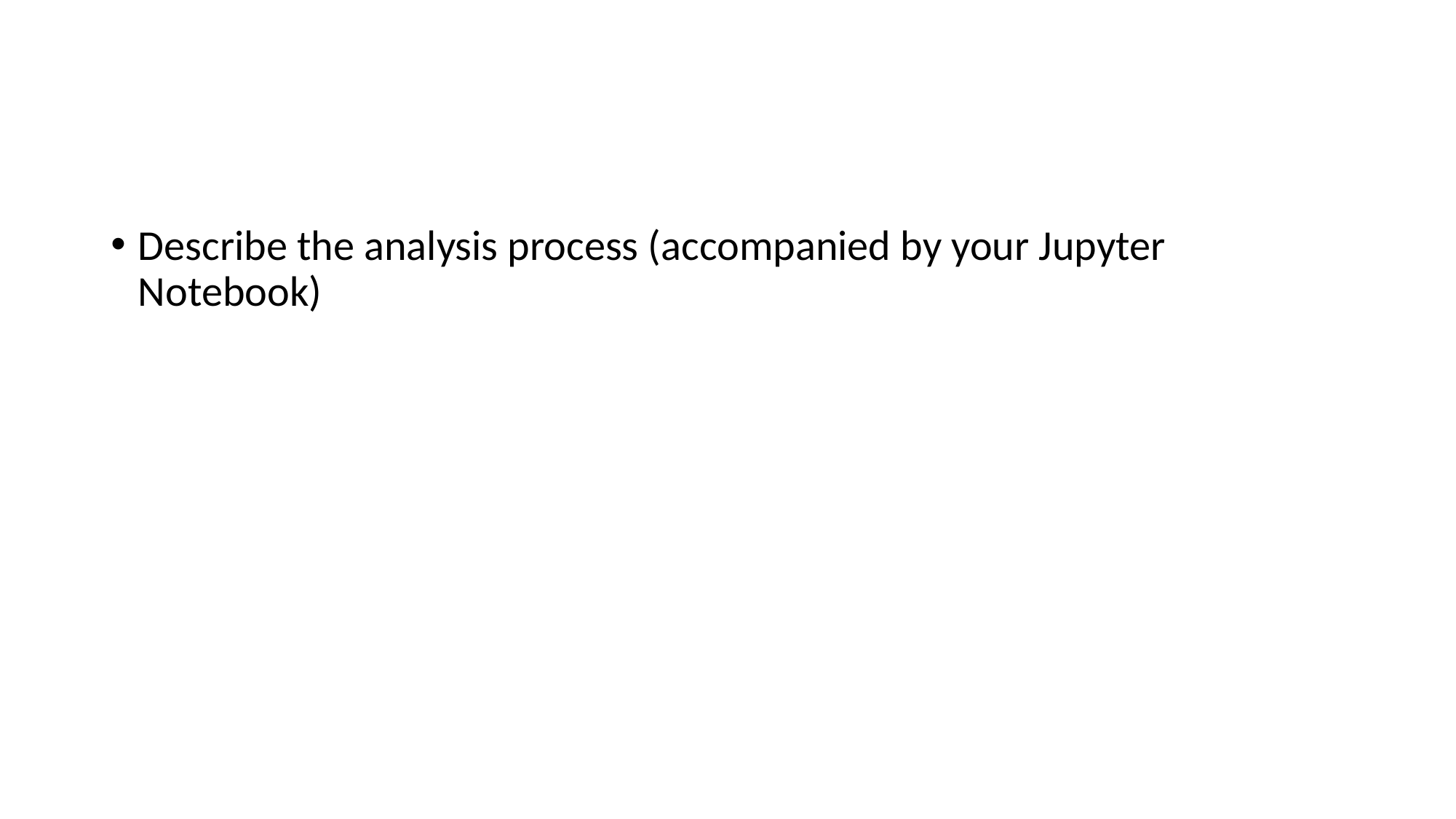

#
Describe the analysis process (accompanied by your Jupyter Notebook)